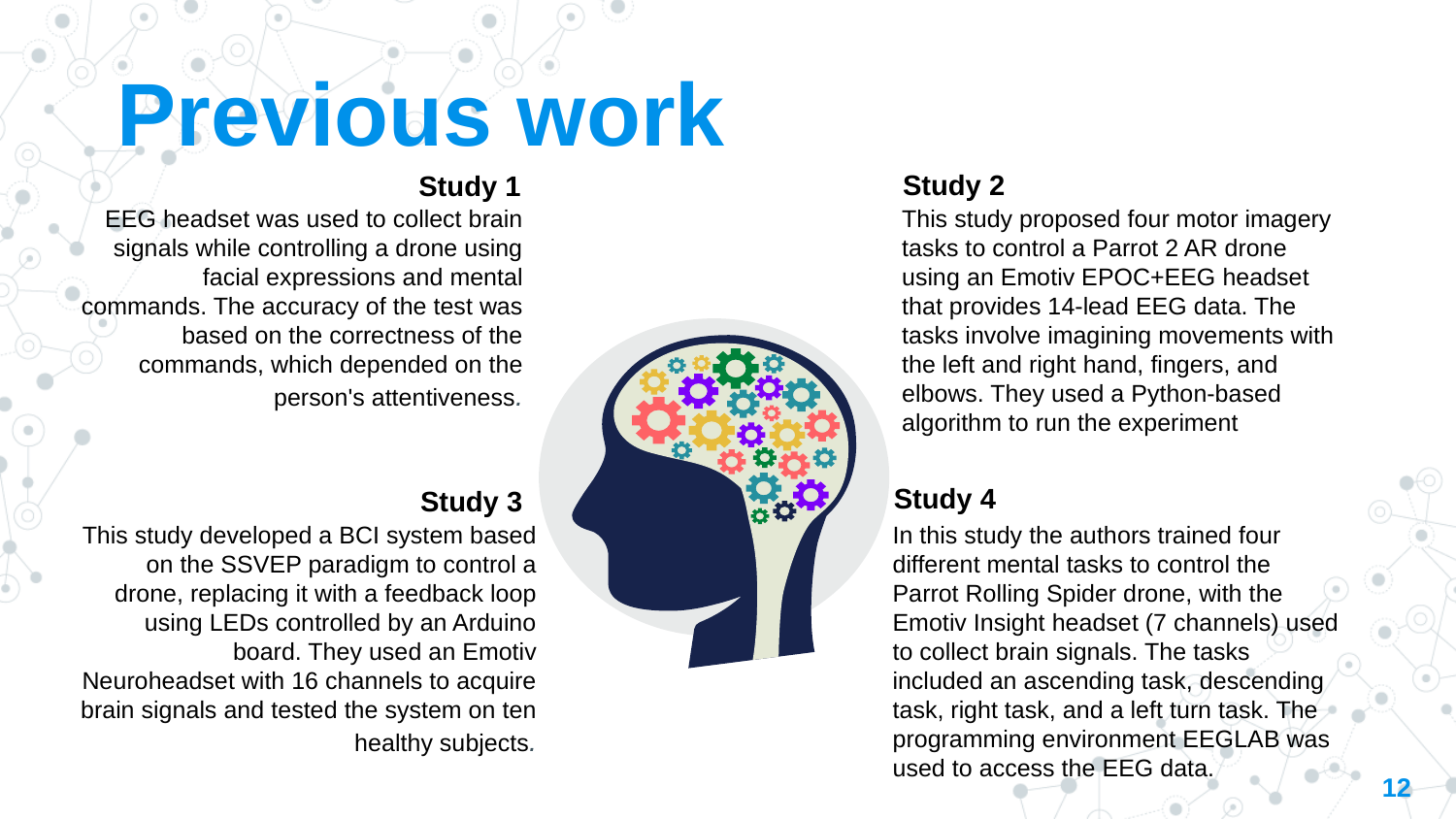

# Previous work
Study 2
Study 1
 EEG headset was used to collect brain signals while controlling a drone using facial expressions and mental commands. The accuracy of the test was based on the correctness of the commands, which depended on the person's attentiveness.
This study proposed four motor imagery tasks to control a Parrot 2 AR drone using an Emotiv EPOC+EEG headset that provides 14-lead EEG data. The tasks involve imagining movements with the left and right hand, fingers, and elbows. They used a Python-based algorithm to run the experiment

Study 4
Study 3
This study developed a BCI system based on the SSVEP paradigm to control a drone, replacing it with a feedback loop using LEDs controlled by an Arduino board. They used an Emotiv Neuroheadset with 16 channels to acquire brain signals and tested the system on ten healthy subjects.
In this study the authors trained four different mental tasks to control the Parrot Rolling Spider drone, with the Emotiv Insight headset (7 channels) used to collect brain signals. The tasks included an ascending task, descending task, right task, and a left turn task. The programming environment EEGLAB was used to access the EEG data.
12